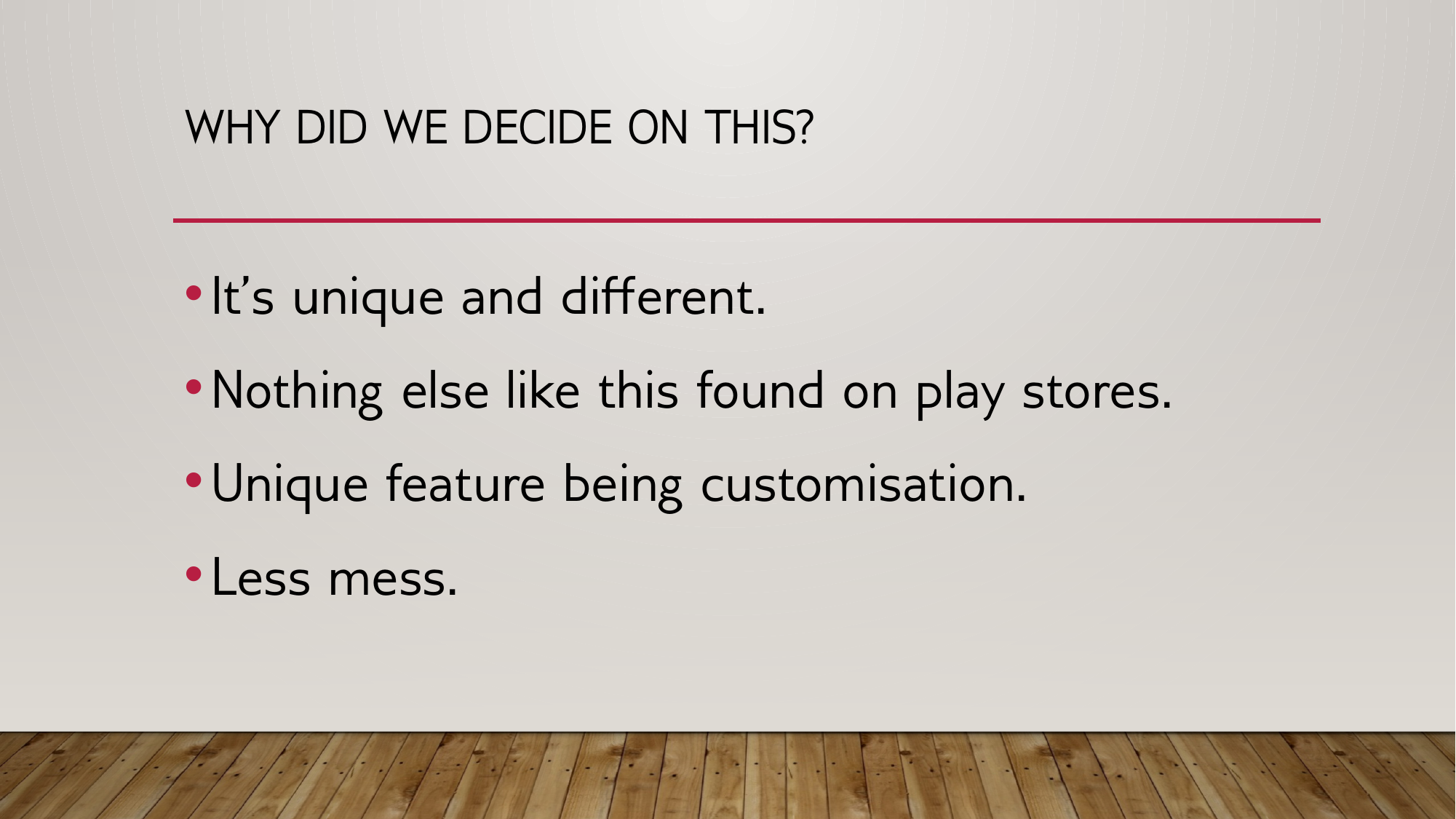

# Why did we decide on this?
It’s unique and different.
Nothing else like this found on play stores.
Unique feature being customisation.
Less mess.